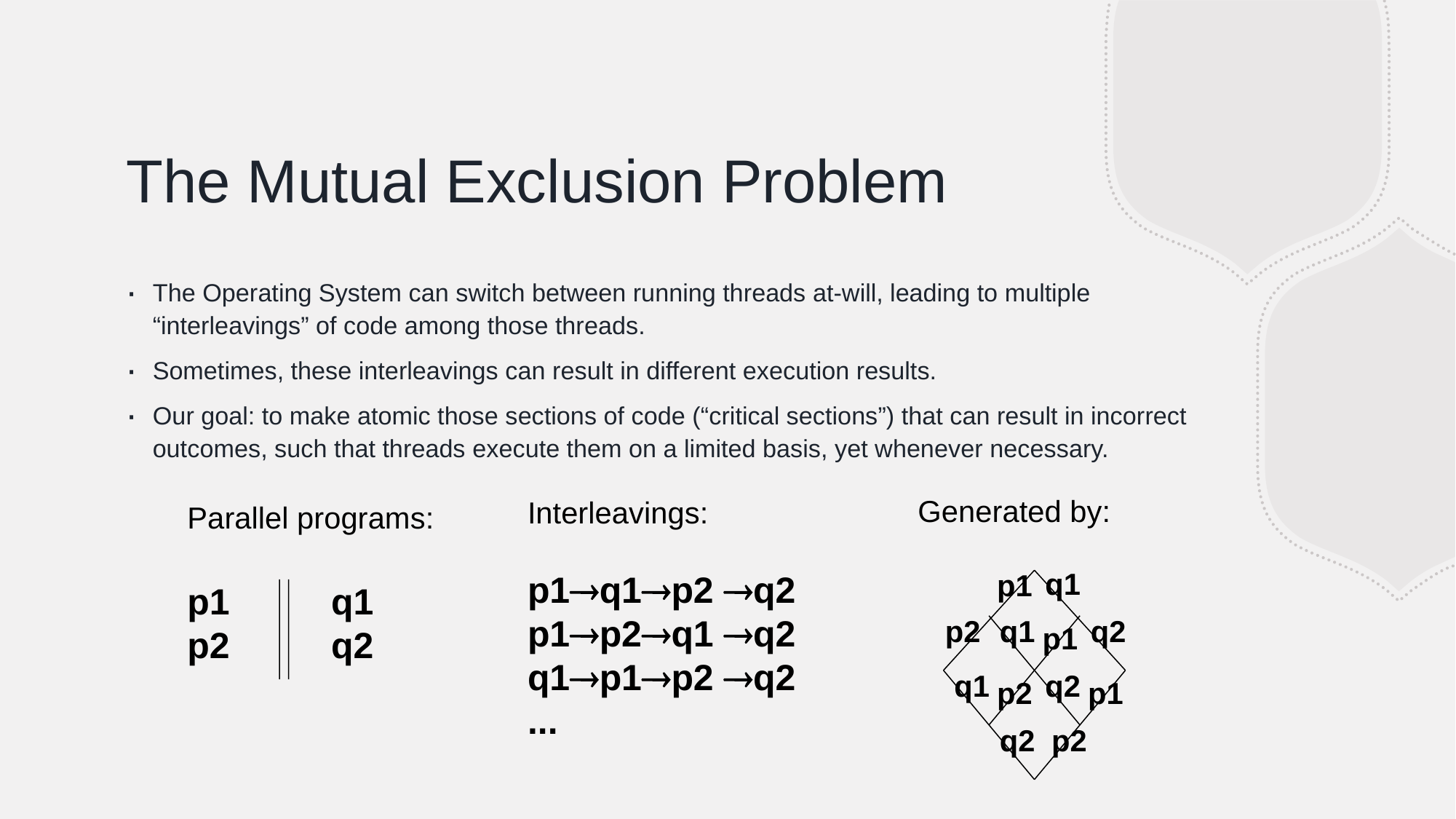

# The Mutual Exclusion Problem
The Operating System can switch between running threads at-will, leading to multiple “interleavings” of code among those threads.
Sometimes, these interleavings can result in different execution results.
Our goal: to make atomic those sections of code (“critical sections”) that can result in incorrect outcomes, such that threads execute them on a limited basis, yet whenever necessary.
Generated by:
Interleavings:

p1→q1→p2 →q2
p1→p2→q1 →q2
q1→p1→p2 →q2
...
Parallel programs:

p1          q1
p2          q2
q1
p1

p2
q1
q2
p1

q1
q2
p2
p1

q2
p2